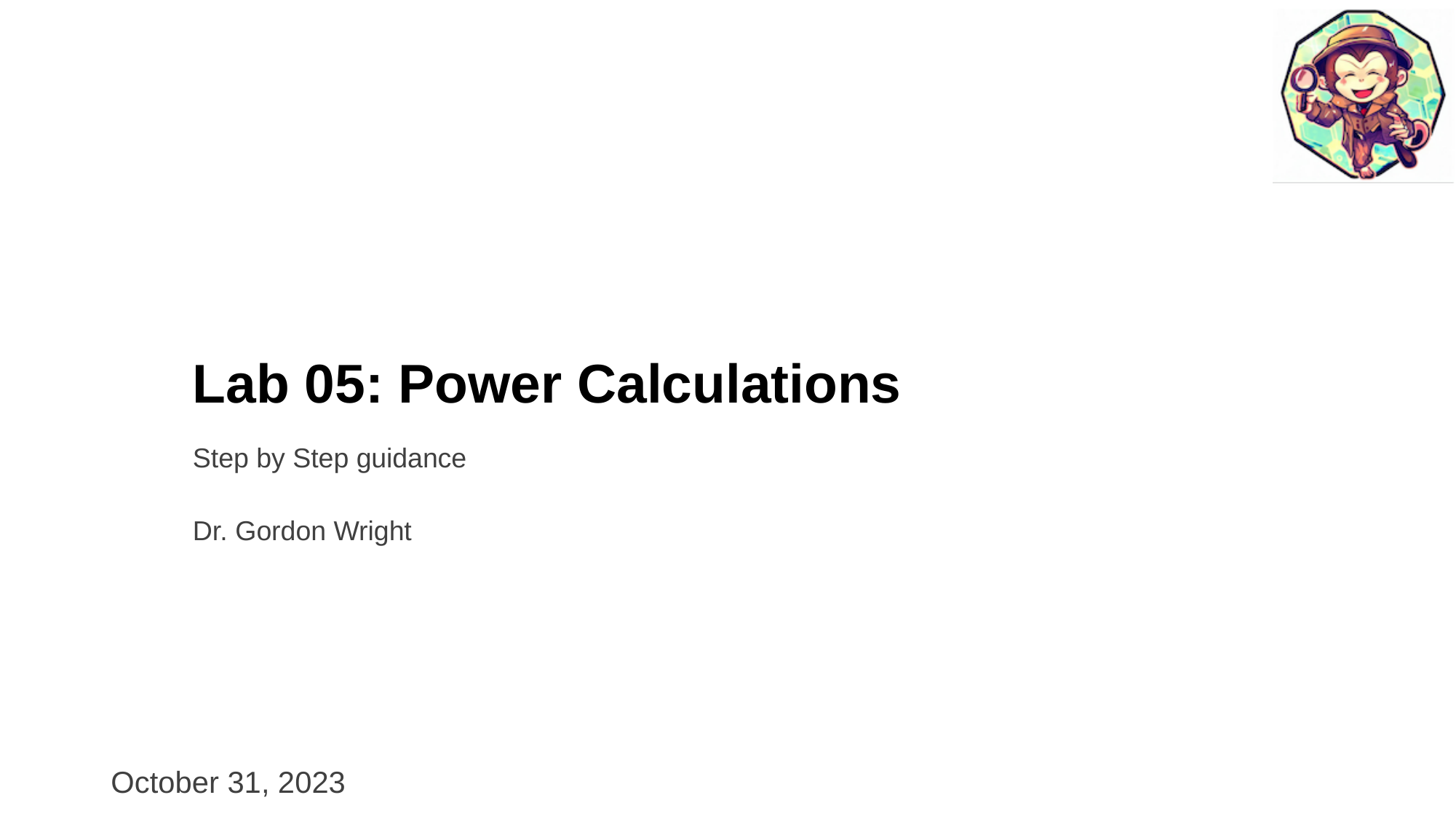

# Lab 05: Power Calculations
Step by Step guidance
Dr. Gordon Wright
October 31, 2023